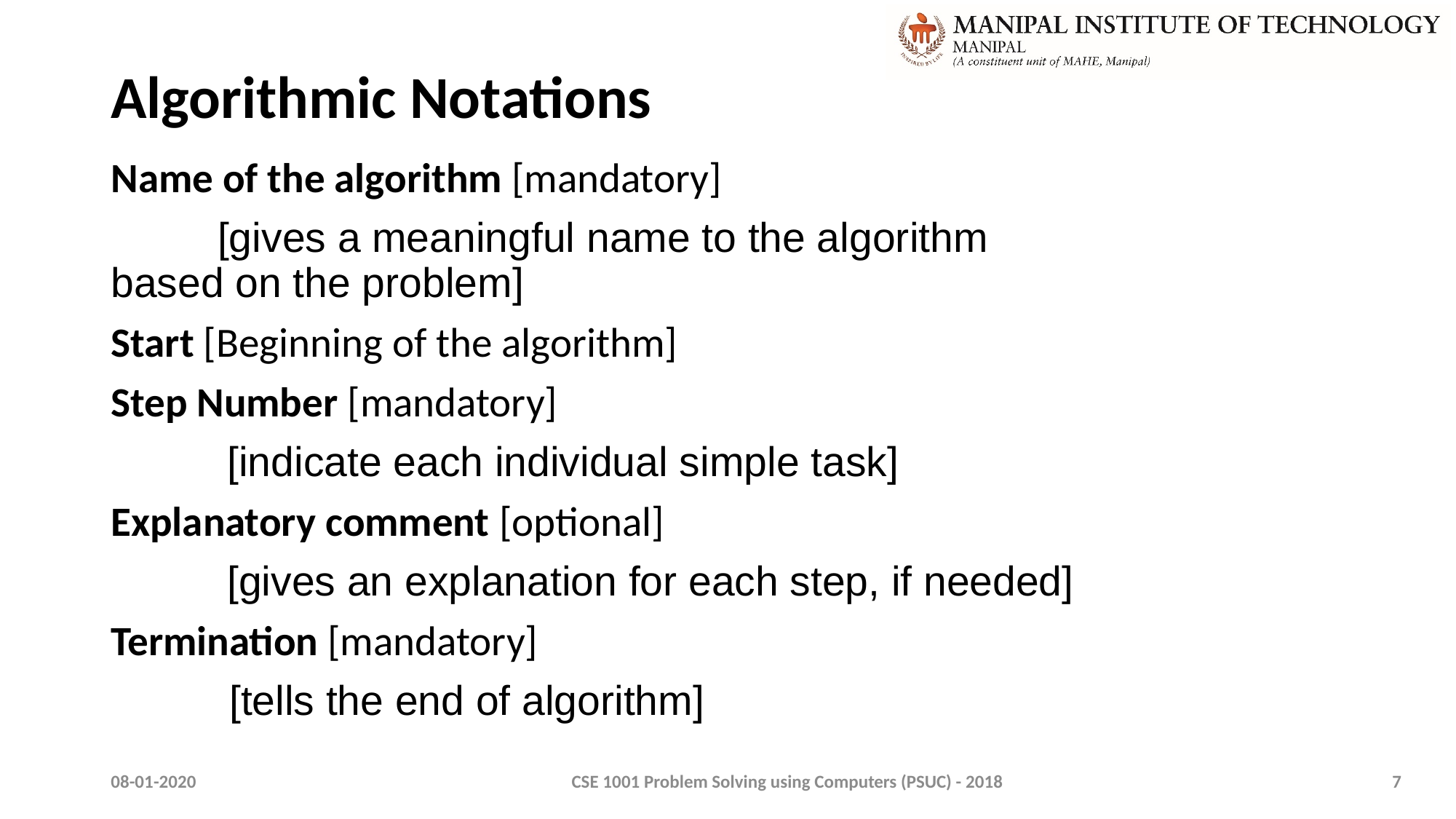

# Algorithmic Notations
Name of the algorithm [mandatory]
	[gives a meaningful name to the algorithm based on the problem]
Start [Beginning of the algorithm]
Step Number [mandatory]
	 [indicate each individual simple task]
Explanatory comment [optional]
	 [gives an explanation for each step, if needed]
Termination [mandatory]
	 [tells the end of algorithm]

08-01-2020
CSE 1001 Problem Solving using Computers (PSUC) - 2018
7